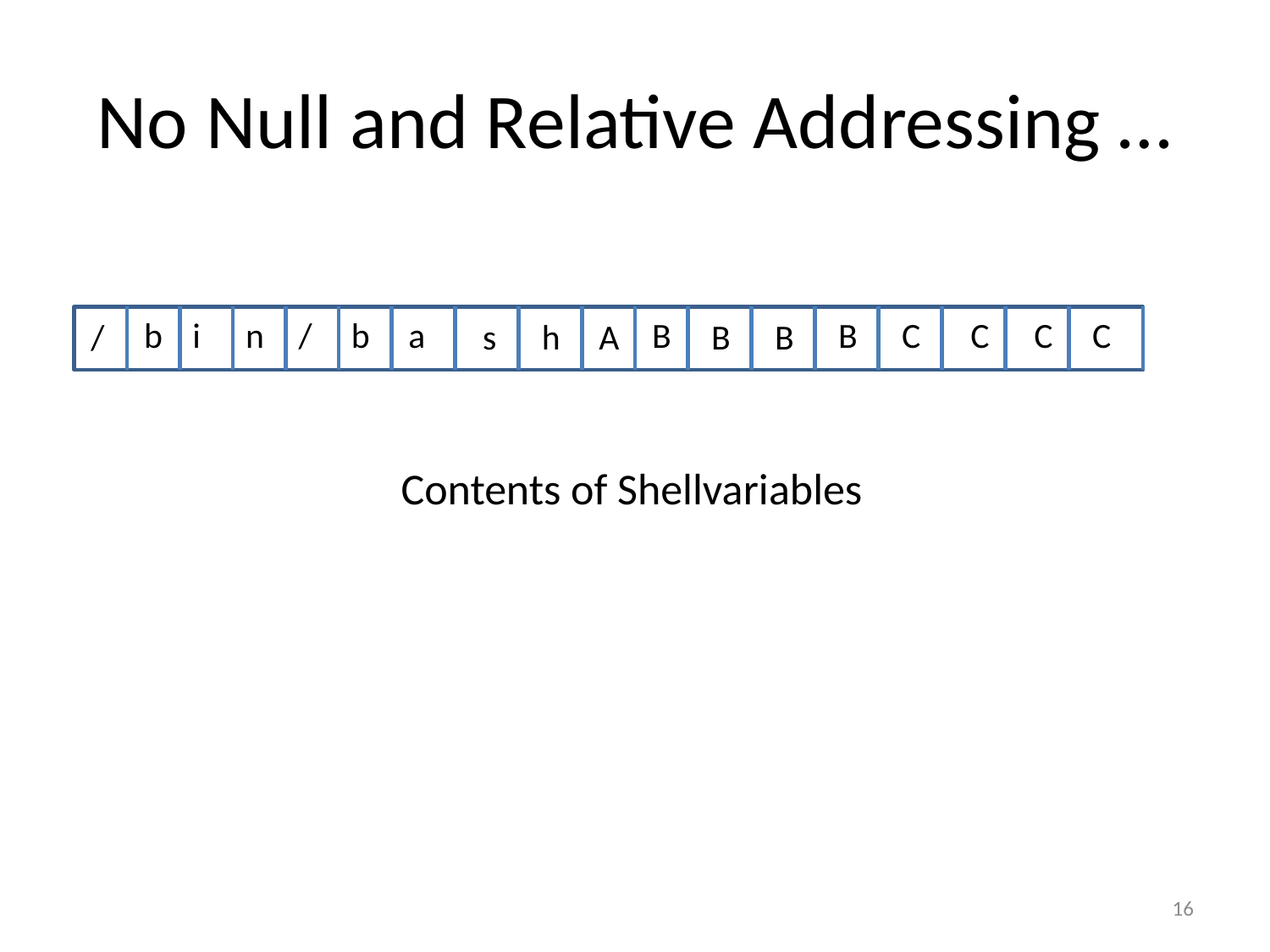

# No Null and Relative Addressing …

b
i
n
/
b
a
B
B
C
C
C
C
/
s
h
A
B
B
Contents of Shellvariables
16